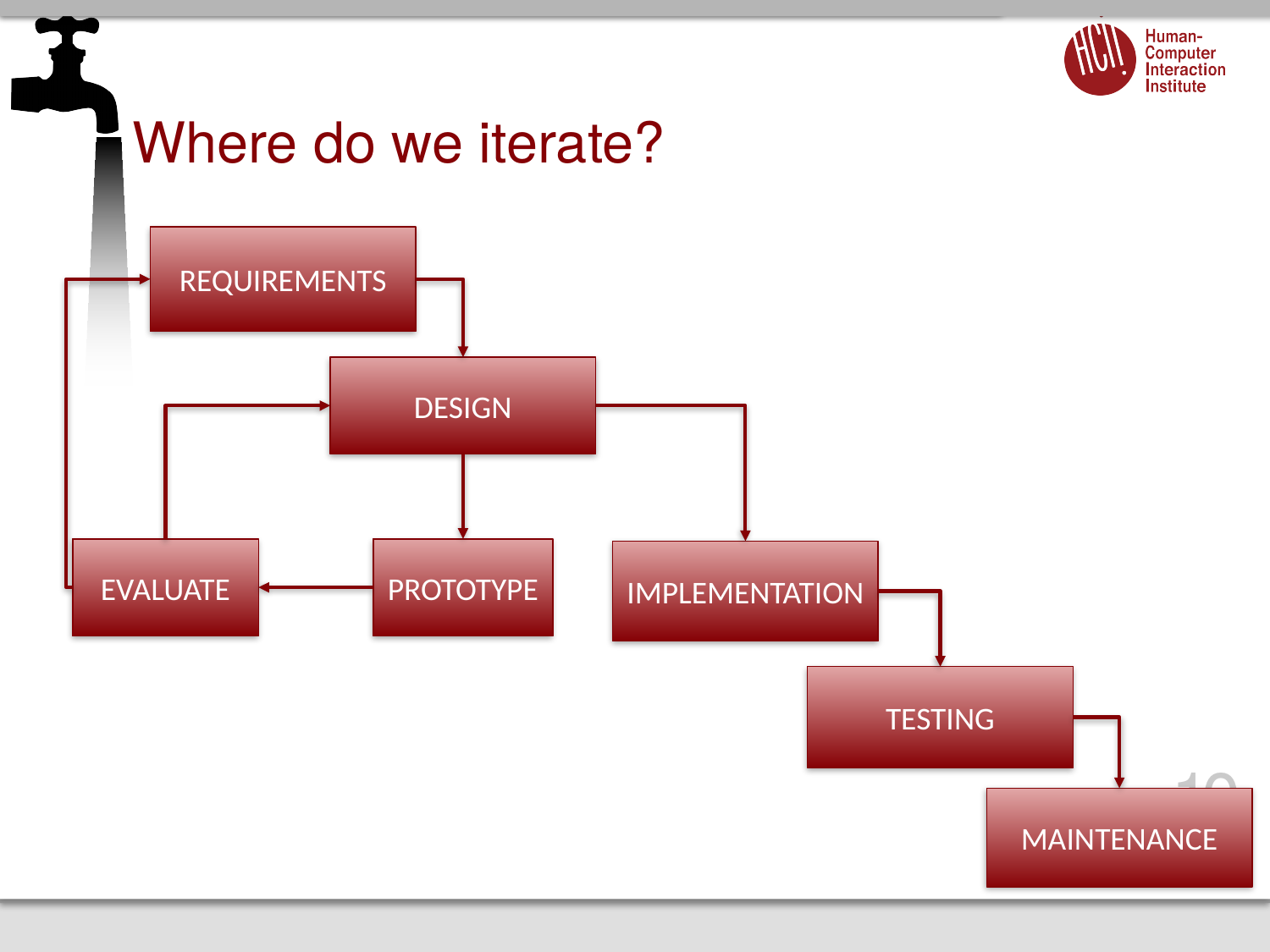

# Where do we iterate?
REQUIREMENTS
DESIGN
EVALUATE
PROTOTYPE
IMPLEMENTATION
TESTING
10
MAINTENANCE
3/1/17